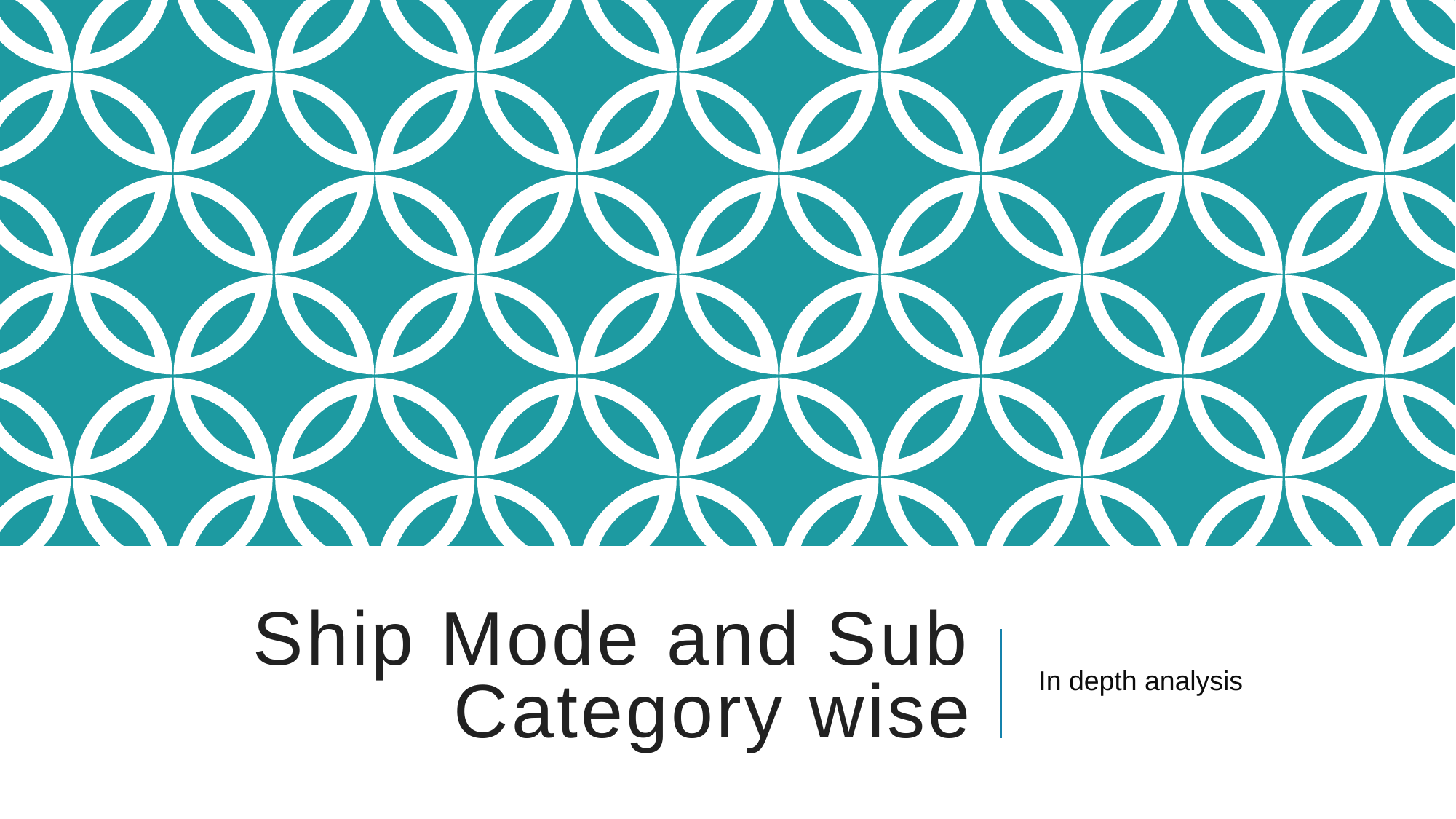

# Ship Mode and Sub Category wise
In depth analysis